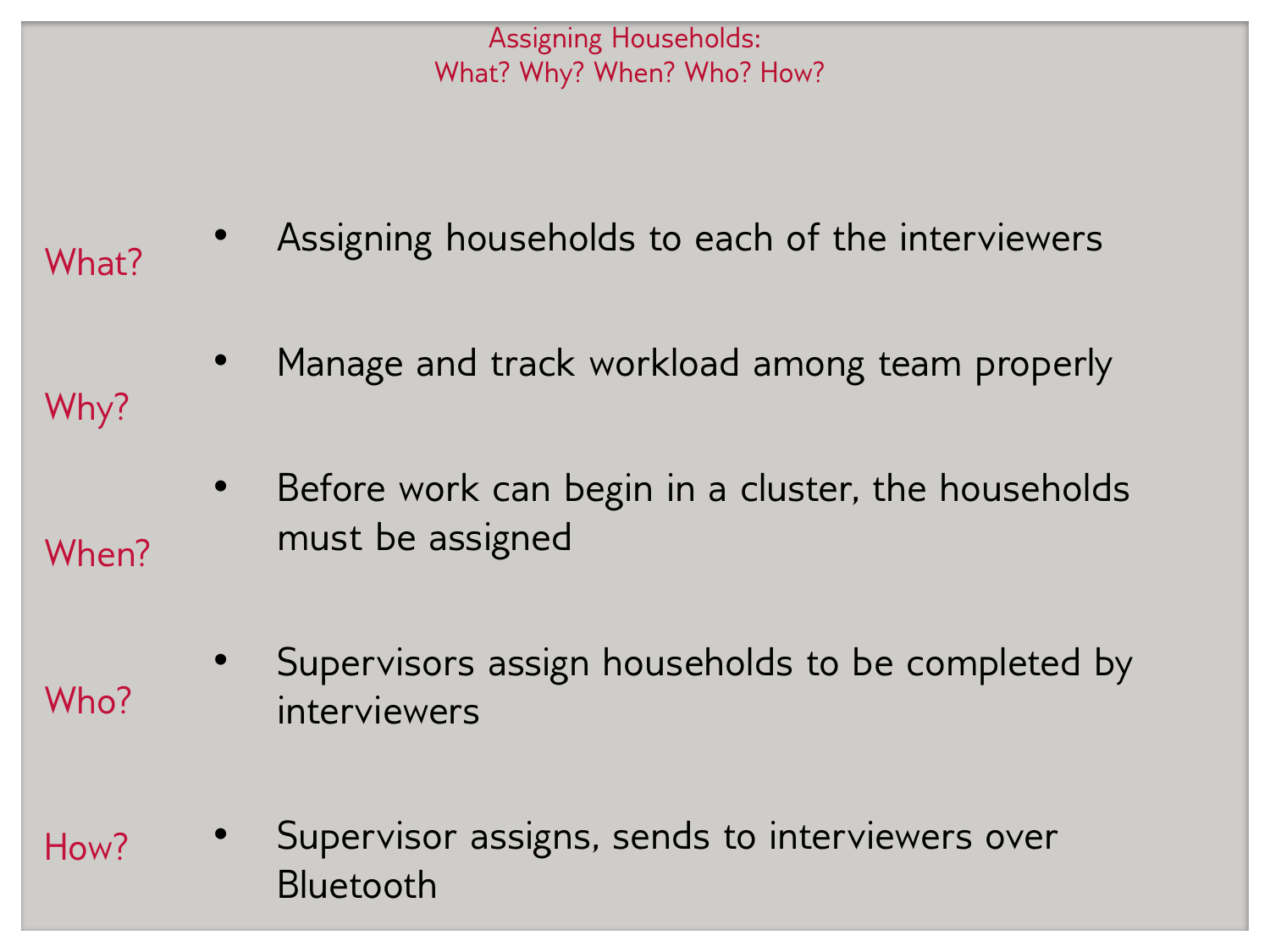

# Assigning Households: What? Why? When? Who? How?
What?
Why?
When?
Who?
How?
Assigning households to each of the interviewers

Manage and track workload among team properly

Before work can begin in a cluster, the households must be assigned

Supervisors assign households to be completed by interviewers

Supervisor assigns, sends to interviewers over Bluetooth